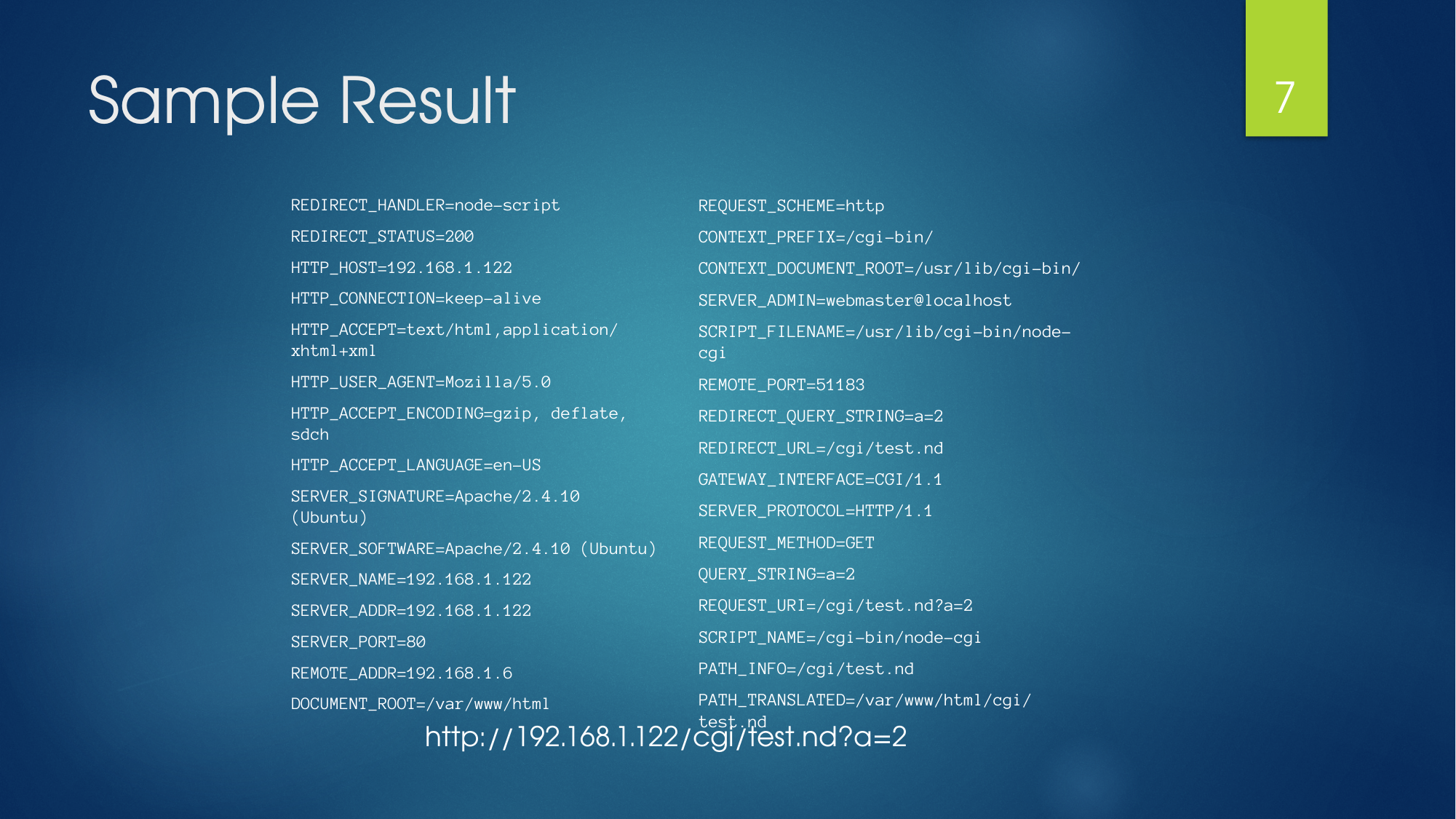

7
# Sample Result
REDIRECT_HANDLER=node-script
REDIRECT_STATUS=200
HTTP_HOST=192.168.1.122
HTTP_CONNECTION=keep-alive
HTTP_ACCEPT=text/html,application/xhtml+xml
HTTP_USER_AGENT=Mozilla/5.0
HTTP_ACCEPT_ENCODING=gzip, deflate, sdch
HTTP_ACCEPT_LANGUAGE=en-US
SERVER_SIGNATURE=Apache/2.4.10 (Ubuntu)
SERVER_SOFTWARE=Apache/2.4.10 (Ubuntu)
SERVER_NAME=192.168.1.122
SERVER_ADDR=192.168.1.122
SERVER_PORT=80
REMOTE_ADDR=192.168.1.6
DOCUMENT_ROOT=/var/www/html

REQUEST_SCHEME=http
CONTEXT_PREFIX=/cgi-bin/
CONTEXT_DOCUMENT_ROOT=/usr/lib/cgi-bin/
SERVER_ADMIN=webmaster@localhost
SCRIPT_FILENAME=/usr/lib/cgi-bin/node-cgi
REMOTE_PORT=51183
REDIRECT_QUERY_STRING=a=2
REDIRECT_URL=/cgi/test.nd
GATEWAY_INTERFACE=CGI/1.1
SERVER_PROTOCOL=HTTP/1.1
REQUEST_METHOD=GET
QUERY_STRING=a=2
REQUEST_URI=/cgi/test.nd?a=2
SCRIPT_NAME=/cgi-bin/node-cgi
PATH_INFO=/cgi/test.nd
PATH_TRANSLATED=/var/www/html/cgi/test.nd
http://192.168.1.122/cgi/test.nd?a=2